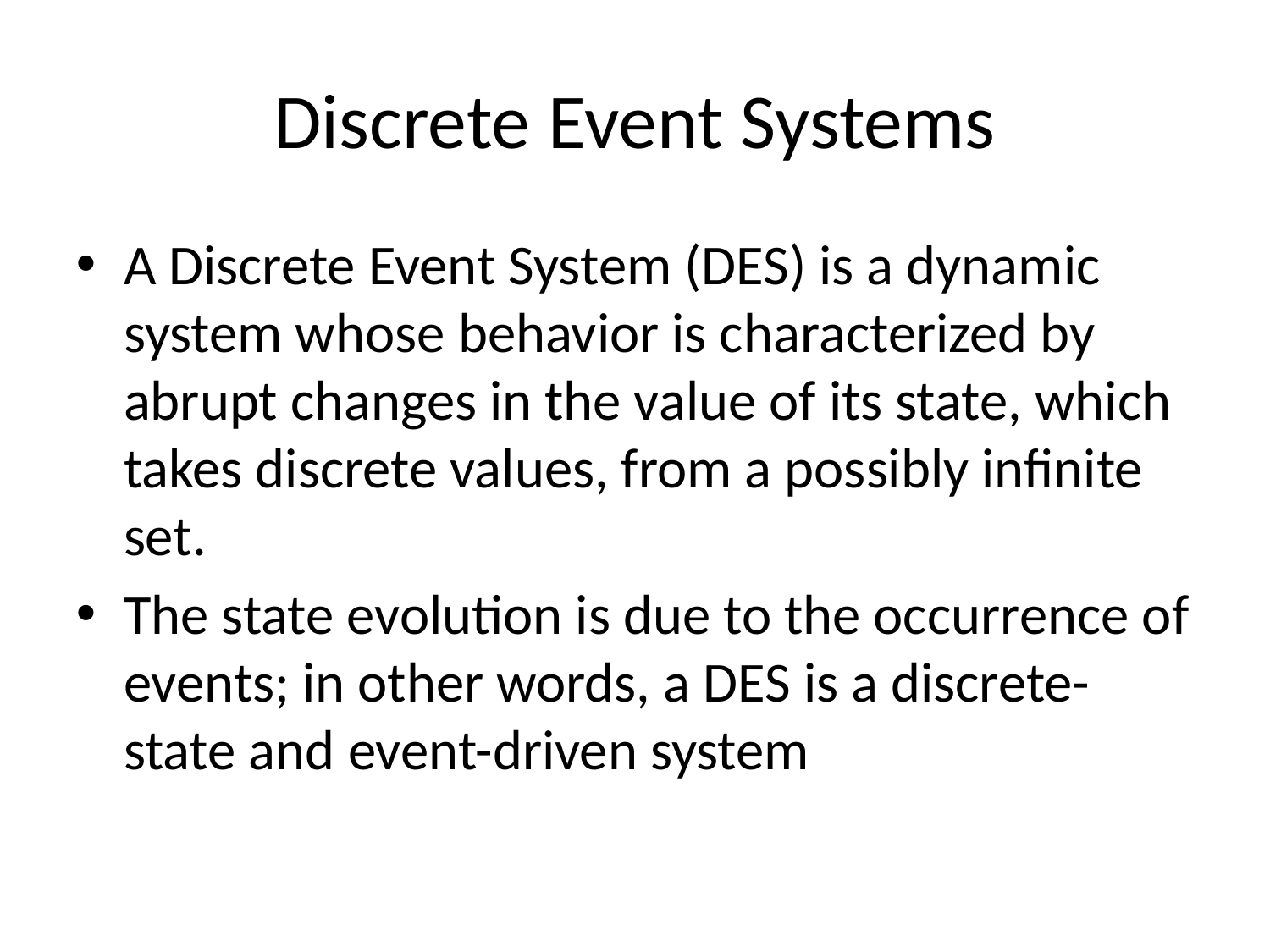

Discrete Event Systems
A Discrete Event System (DES) is a dynamic system whose behavior is characterized by abrupt changes in the value of its state, which takes discrete values, from a possibly infinite set.
The state evolution is due to the occurrence of events; in other words, a DES is a discrete-state and event-driven system